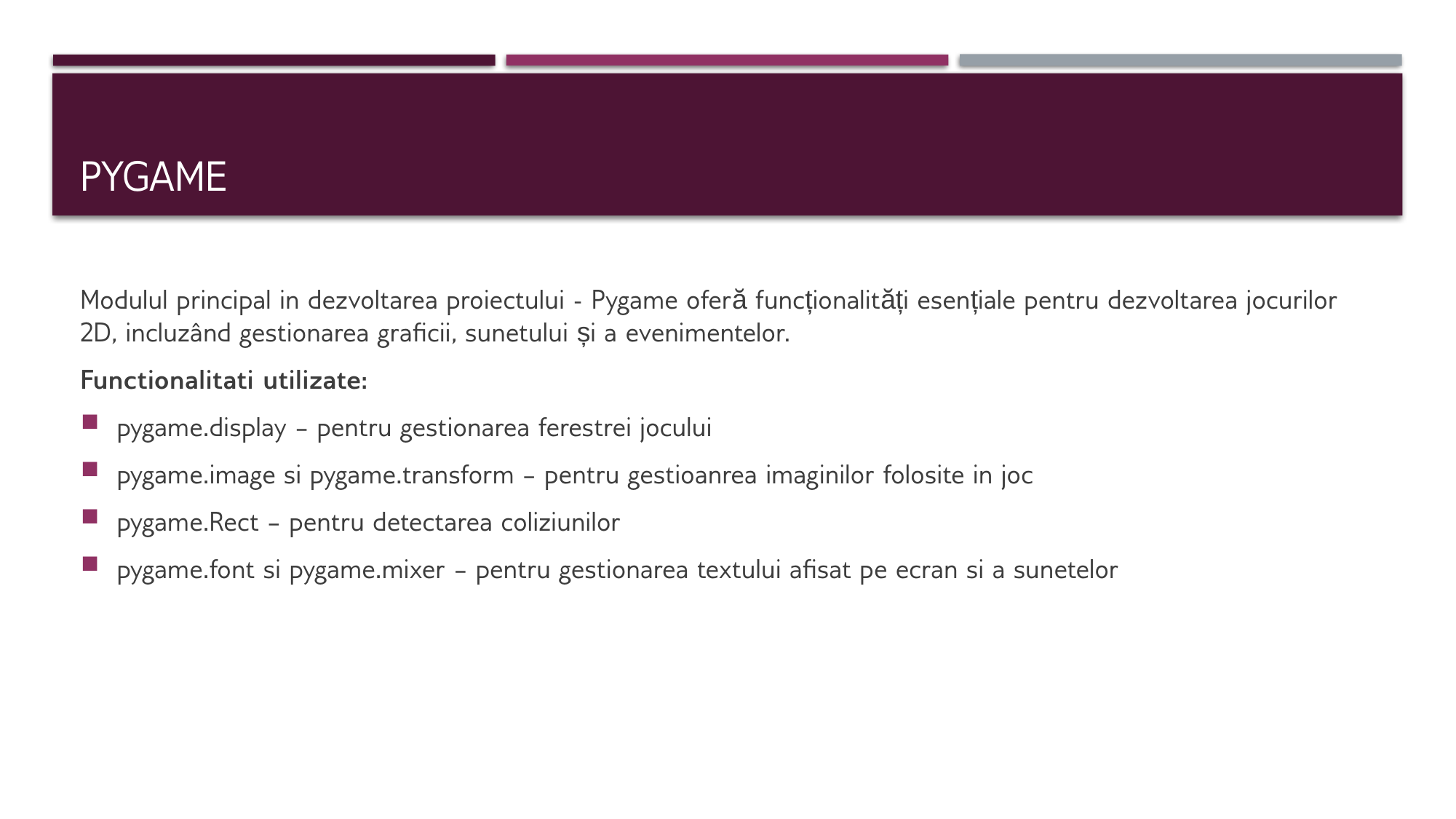

# Pygame
Modulul principal in dezvoltarea proiectului - Pygame oferă funcționalități esențiale pentru dezvoltarea jocurilor 2D, incluzând gestionarea graficii, sunetului și a evenimentelor.
Functionalitati utilizate:
pygame.display – pentru gestionarea ferestrei jocului
pygame.image si pygame.transform – pentru gestioanrea imaginilor folosite in joc
pygame.Rect – pentru detectarea coliziunilor
pygame.font si pygame.mixer – pentru gestionarea textului afisat pe ecran si a sunetelor